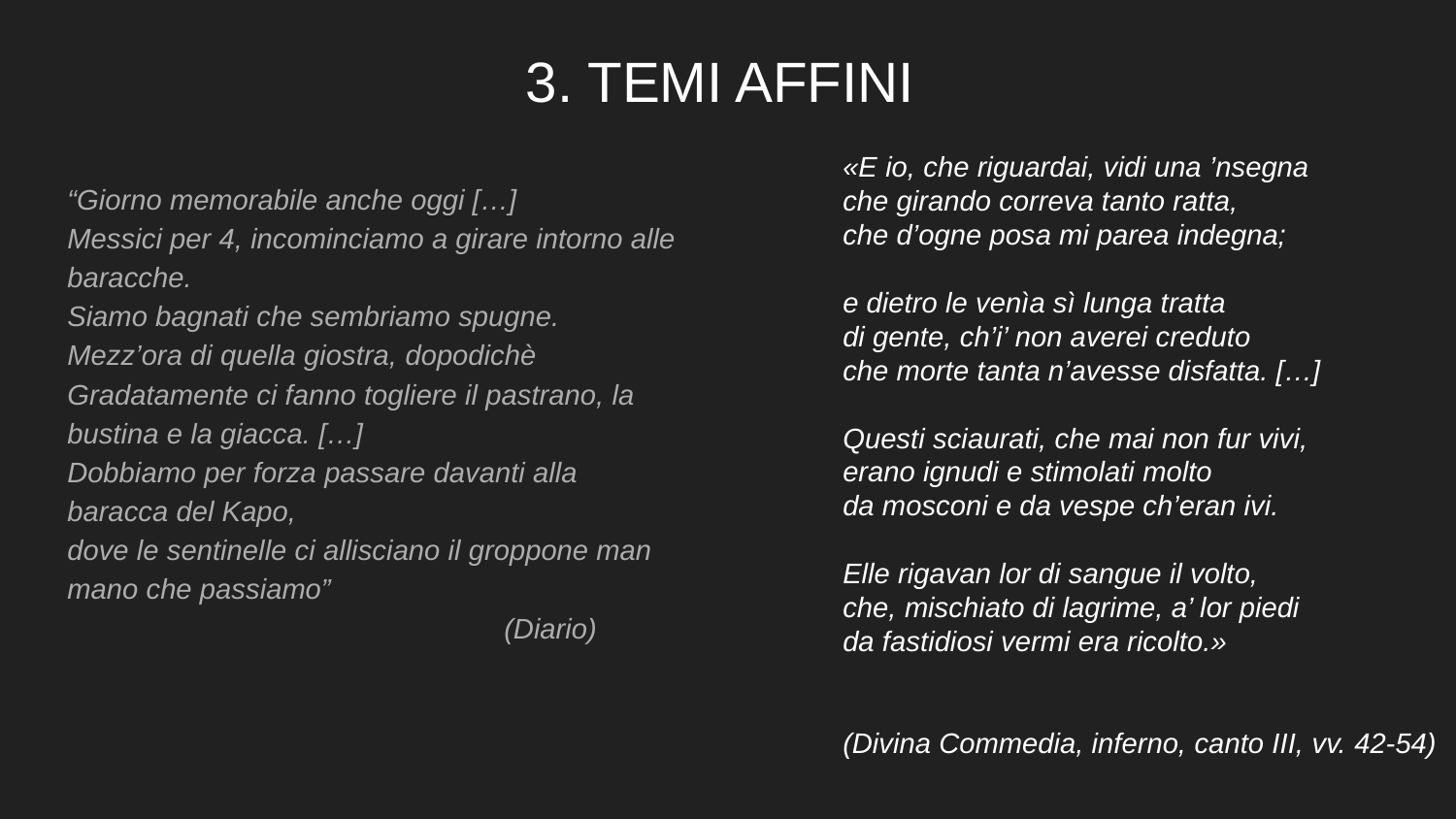

# 3. TEMI AFFINI
«E io, che riguardai, vidi una ’nsegna
che girando correva tanto ratta,
che d’ogne posa mi parea indegna;

e dietro le venìa sì lunga tratta
di gente, ch’i’ non averei creduto
che morte tanta n’avesse disfatta. […]

Questi sciaurati, che mai non fur vivi,
erano ignudi e stimolati molto
da mosconi e da vespe ch’eran ivi.

Elle rigavan lor di sangue il volto,
che, mischiato di lagrime, a’ lor piedi
da fastidiosi vermi era ricolto.»

(Divina Commedia, inferno, canto III, vv. 42-54)

“Giorno memorabile anche oggi […]
Messici per 4, incominciamo a girare intorno alle baracche.
Siamo bagnati che sembriamo spugne. Mezz’ora di quella giostra, dopodichè
Gradatamente ci fanno togliere il pastrano, la bustina e la giacca. […]
Dobbiamo per forza passare davanti alla baracca del Kapo,
dove le sentinelle ci allisciano il groppone man mano che passiamo”
			(Diario)